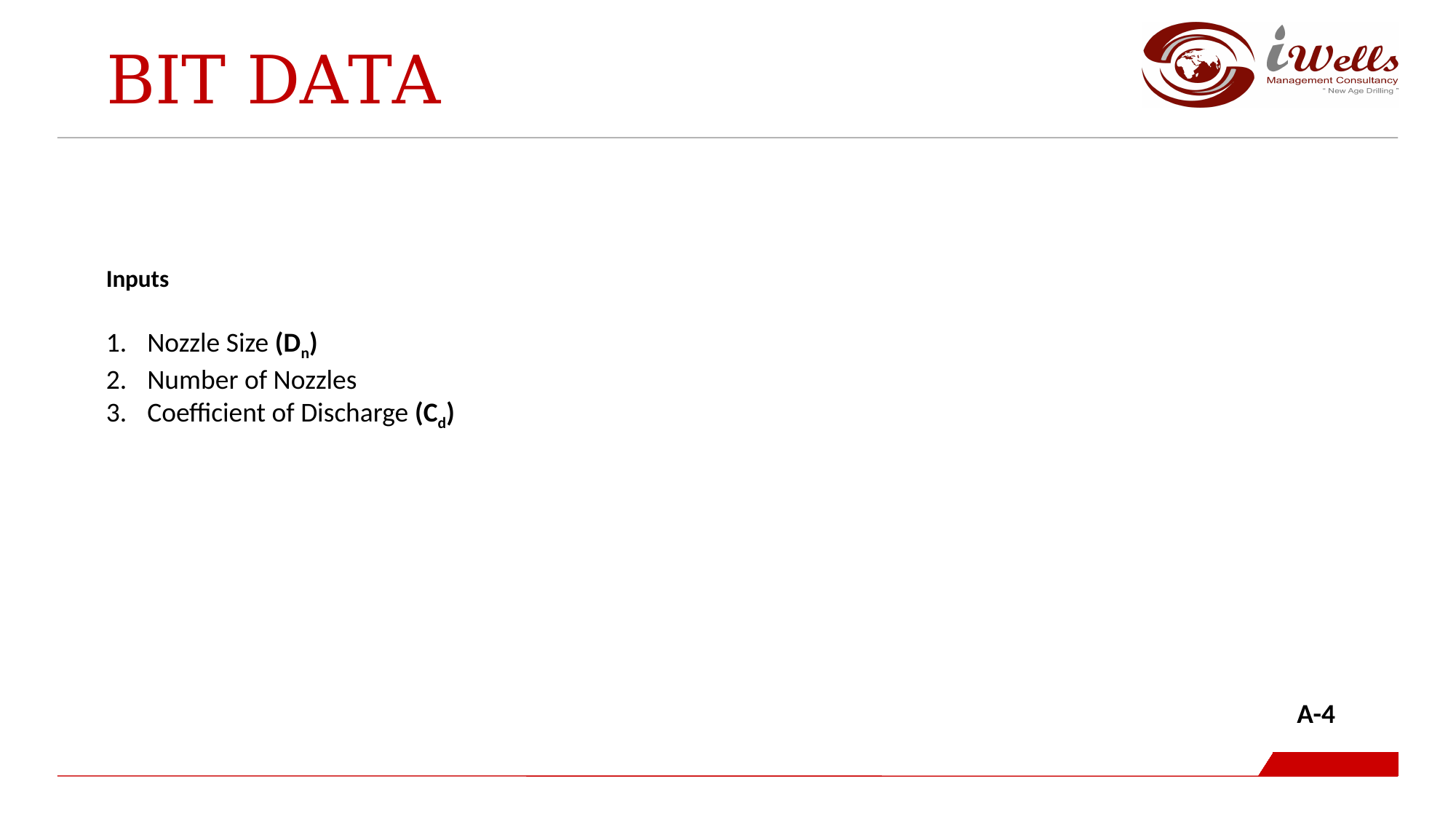

Bit Data

Inputs

Nozzle Size (Dn)
Number of Nozzles
Coefficient of Discharge (Cd)

A-4